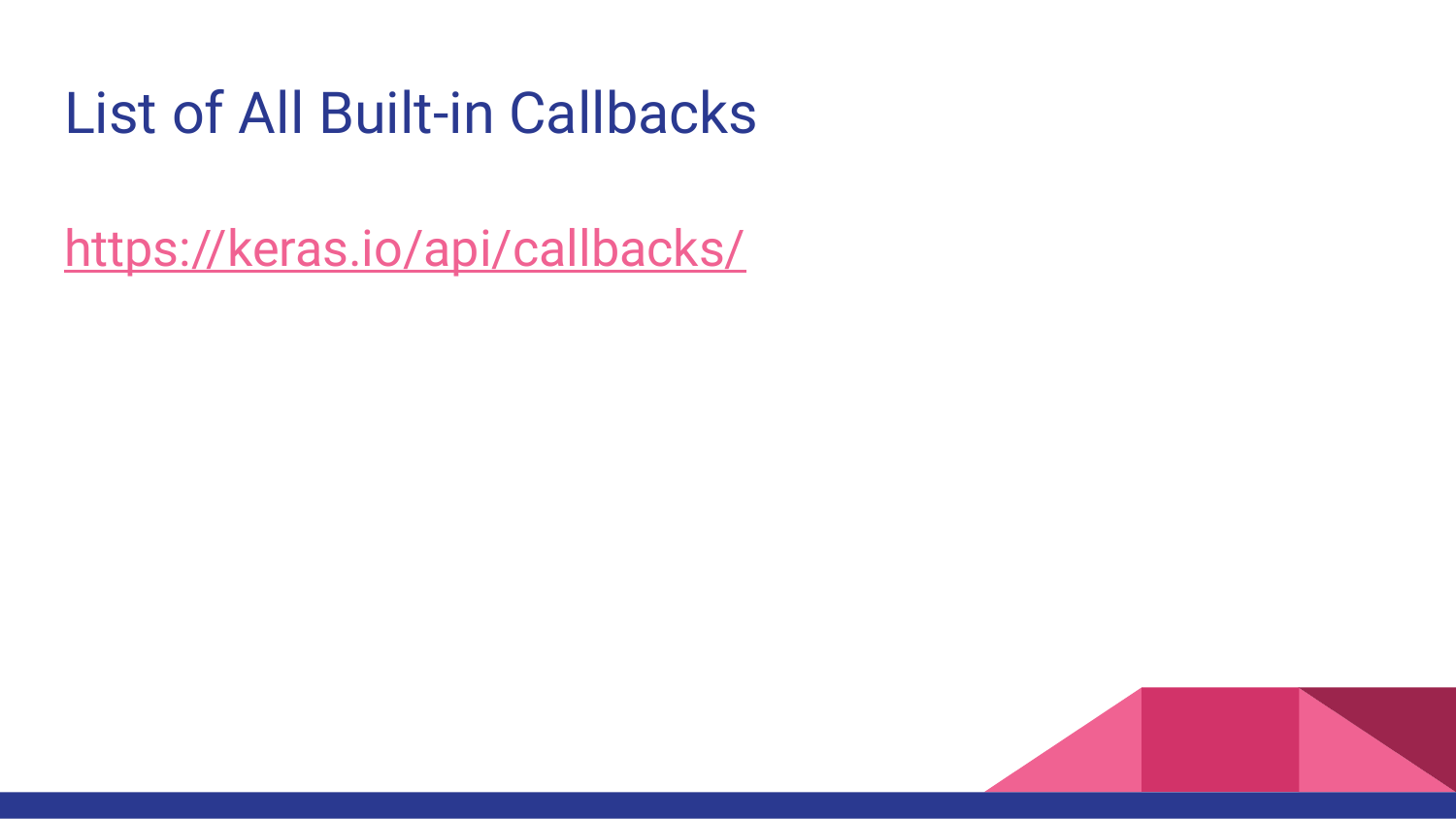

# List of All Built-in Callbacks
https://keras.io/api/callbacks/